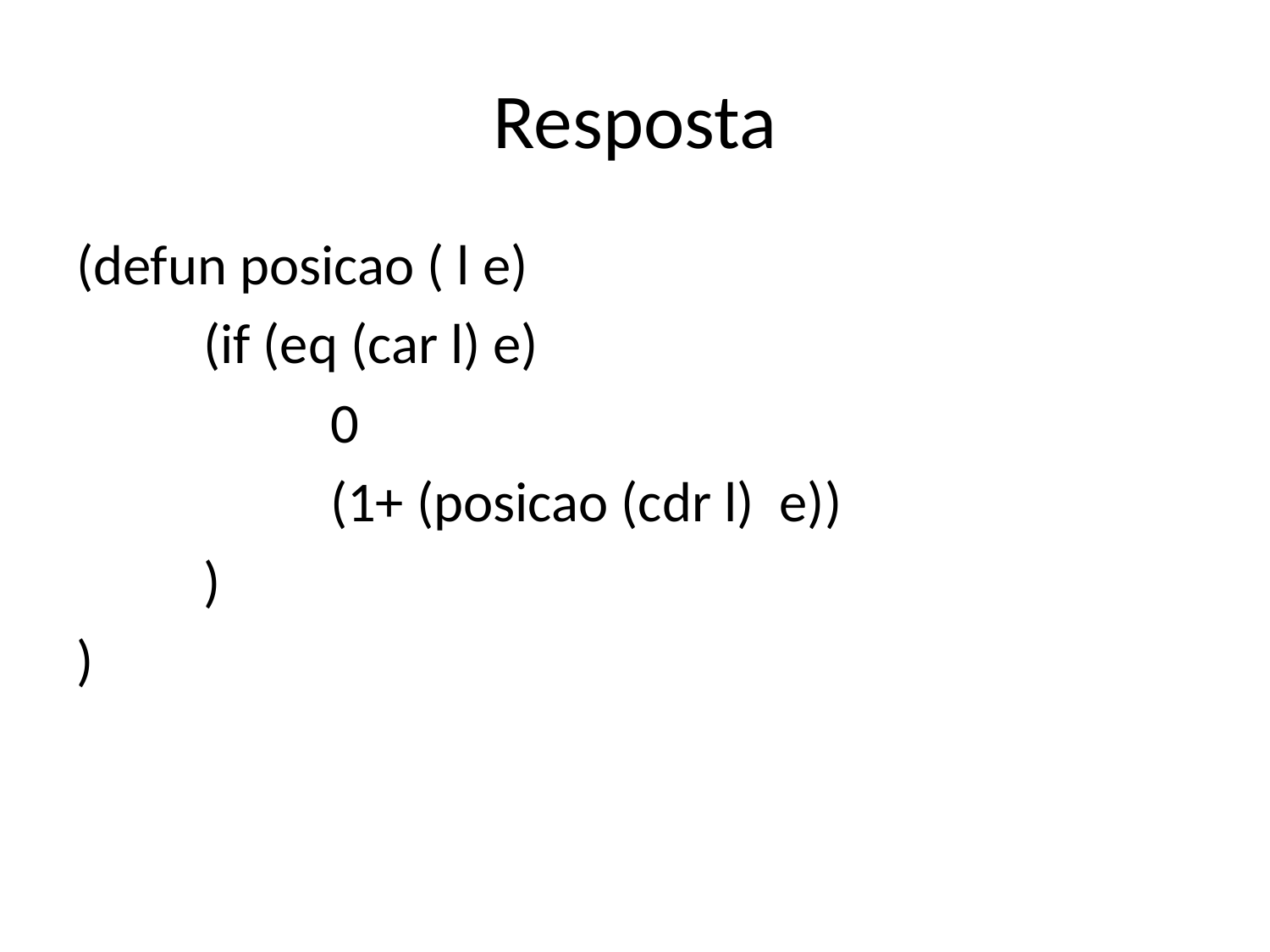

# Resposta
(defun posicao ( l e)
	(if (eq (car l) e)
		0
		(1+ (posicao (cdr l)  e))
	)
)